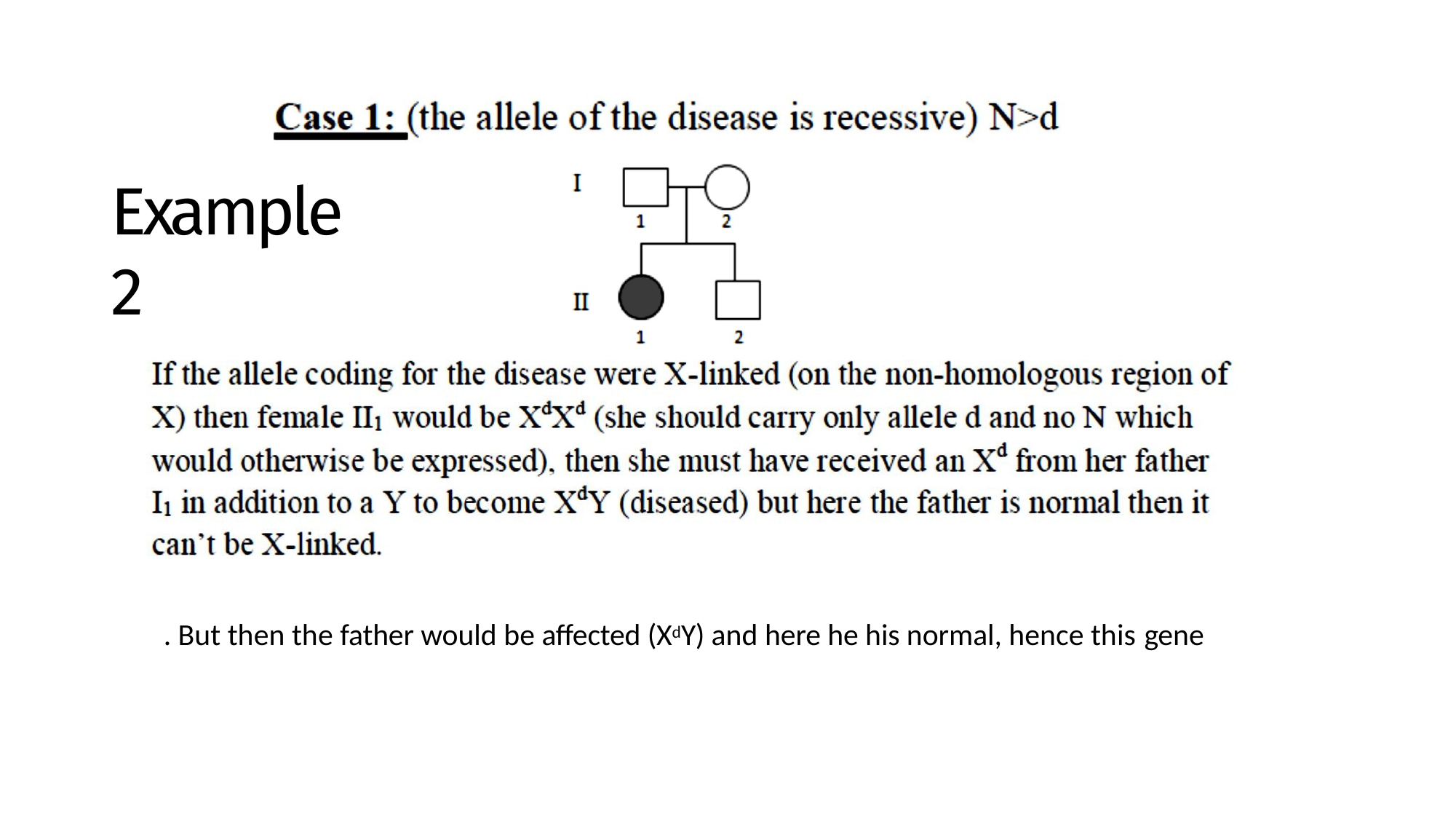

#

Example 2

. But then the father would be affected (XdY) and here he his normal, hence this gene